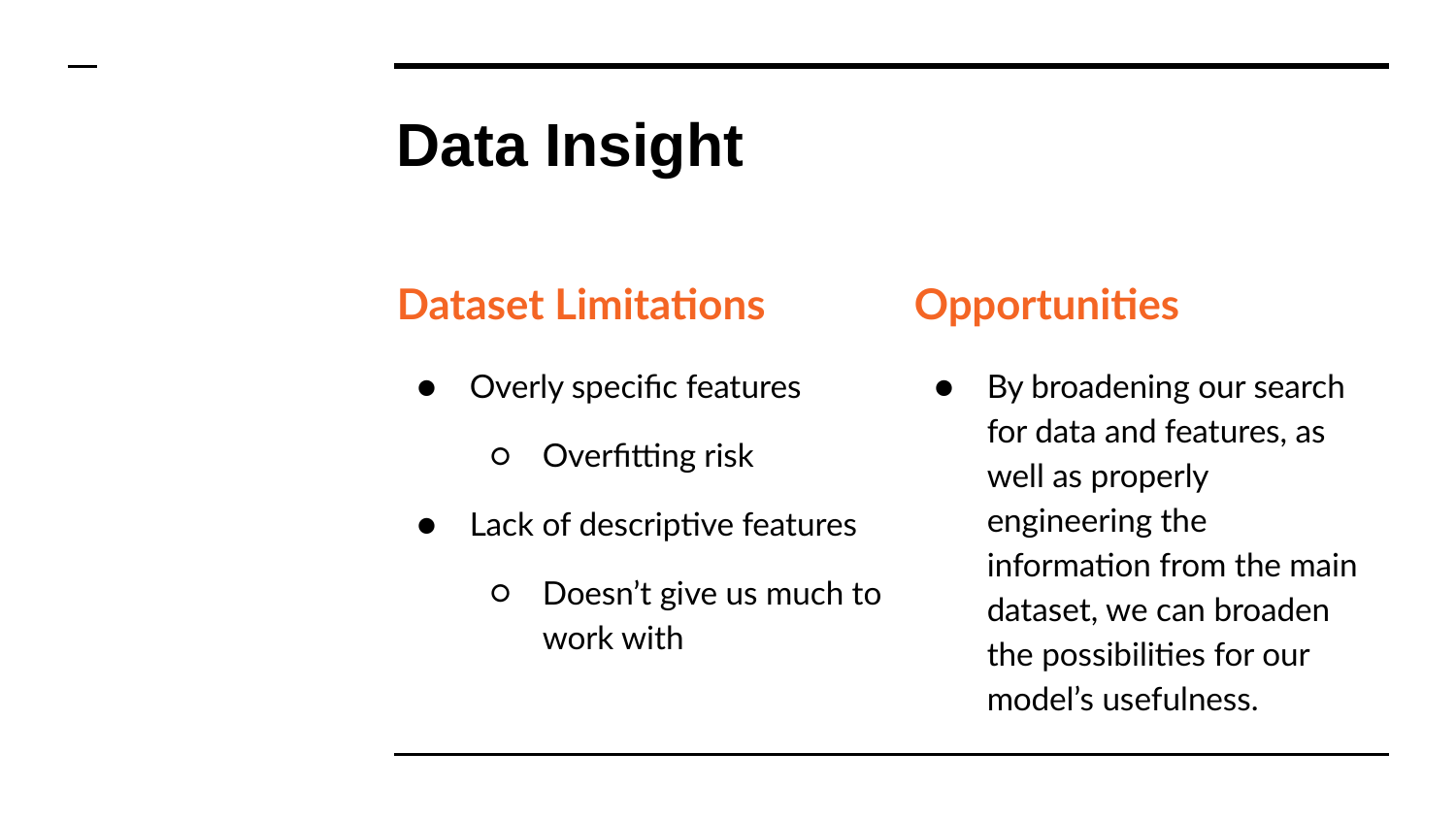

# Data Insight
Dataset Limitations
Overly specific features
Overfitting risk
Lack of descriptive features
Doesn’t give us much to work with
Opportunities
By broadening our search for data and features, as well as properly engineering the information from the main dataset, we can broaden the possibilities for our model’s usefulness.